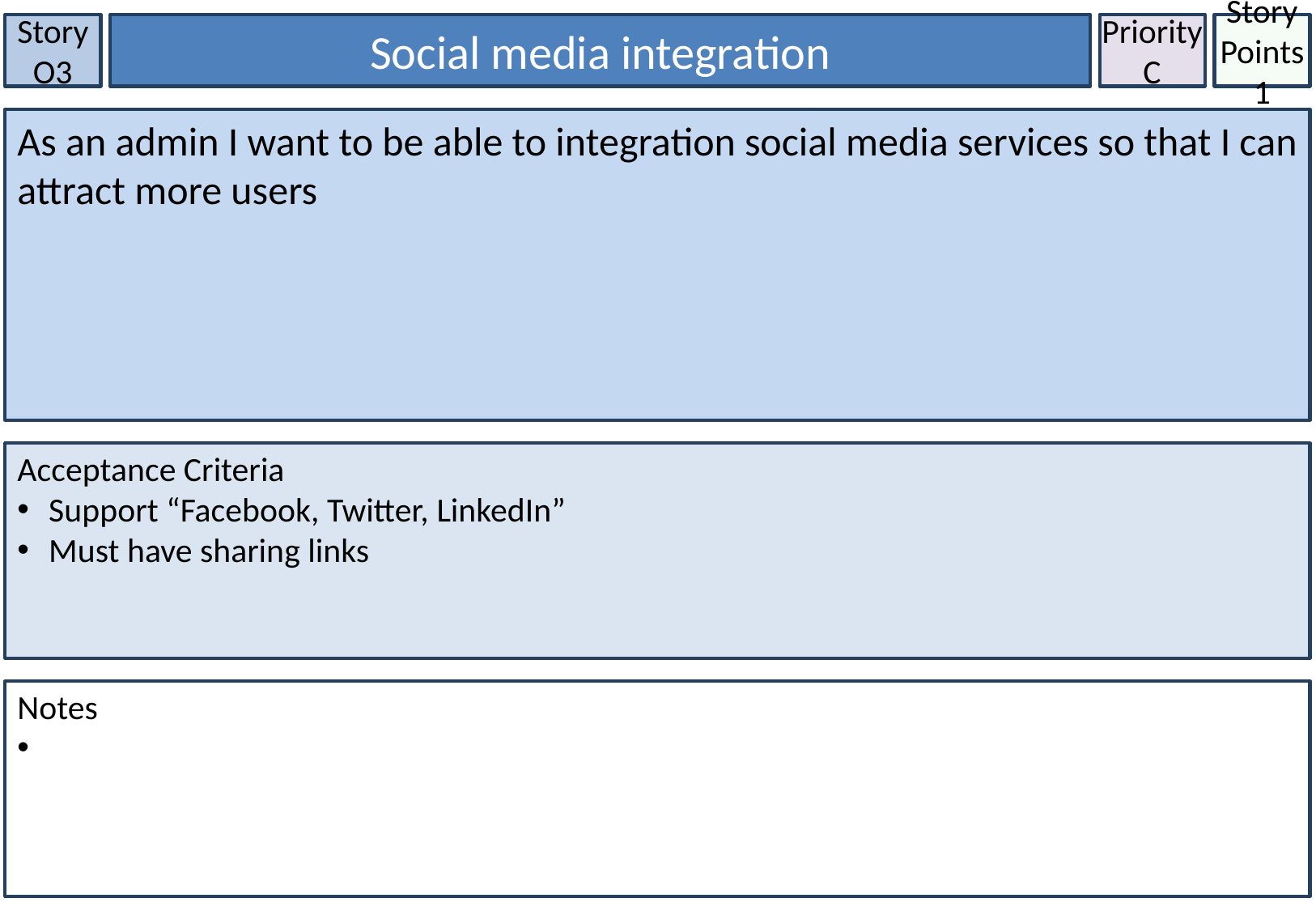

Story O3
Social media integration
Priority
C
Story Points
1
As an admin I want to be able to integration social media services so that I can attract more users
Acceptance Criteria
 Support “Facebook, Twitter, LinkedIn”
 Must have sharing links
Notes